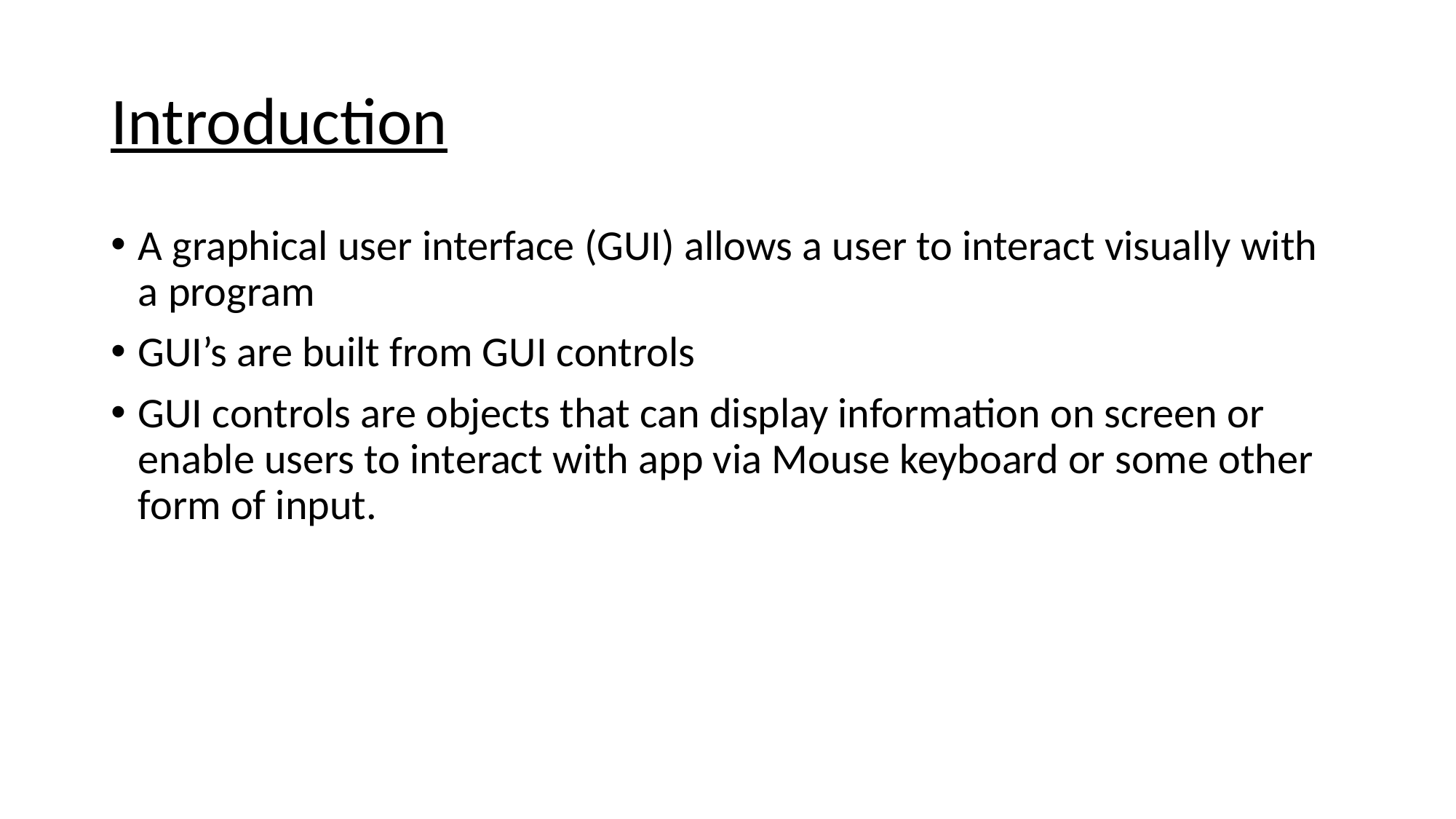

# Introduction
A graphical user interface (GUI) allows a user to interact visually with a program
GUI’s are built from GUI controls
GUI controls are objects that can display information on screen or enable users to interact with app via Mouse keyboard or some other form of input.